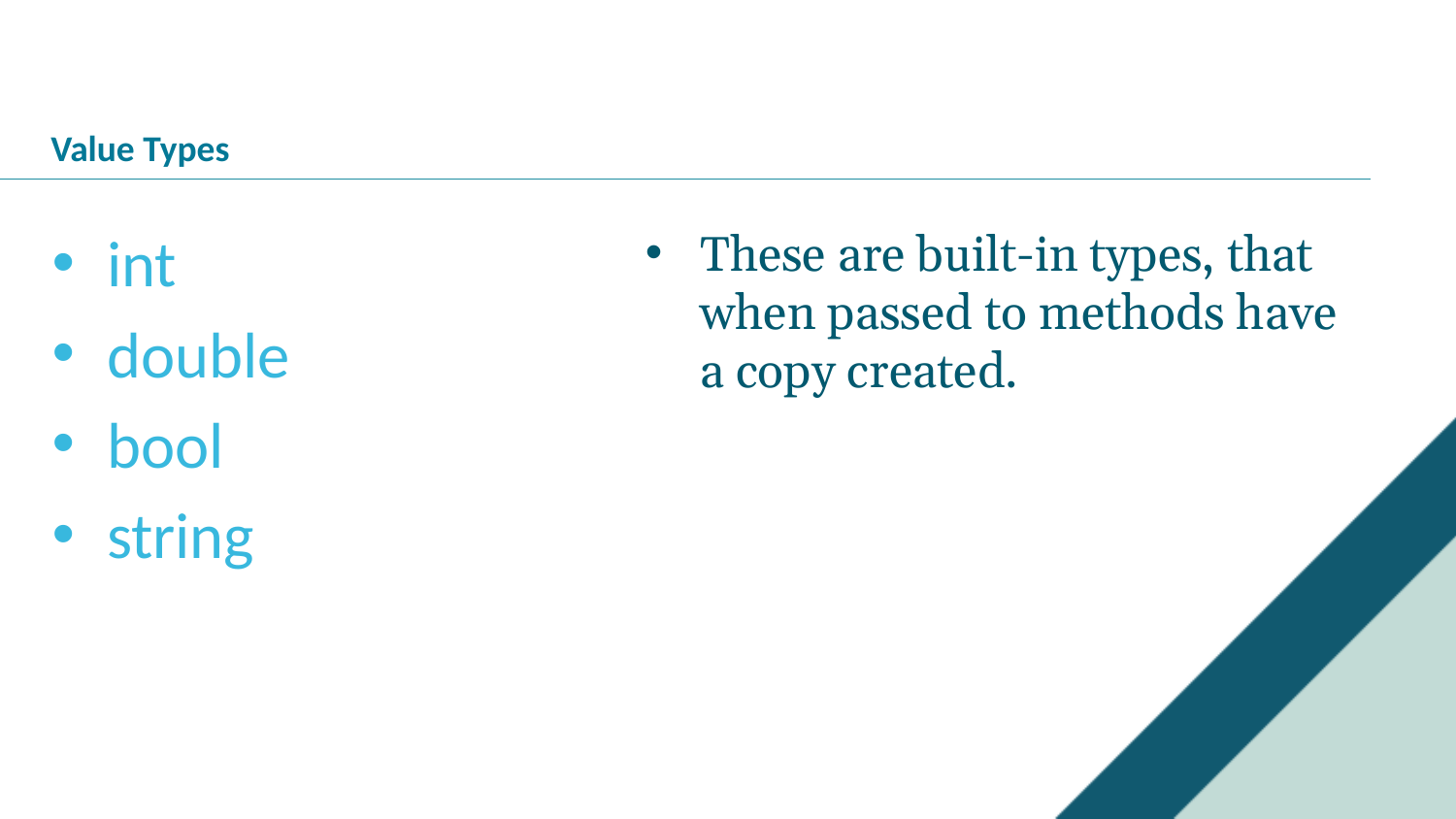

# Value Types
int
double
bool
string

These are built-in types, that when passed to methods have a copy created.